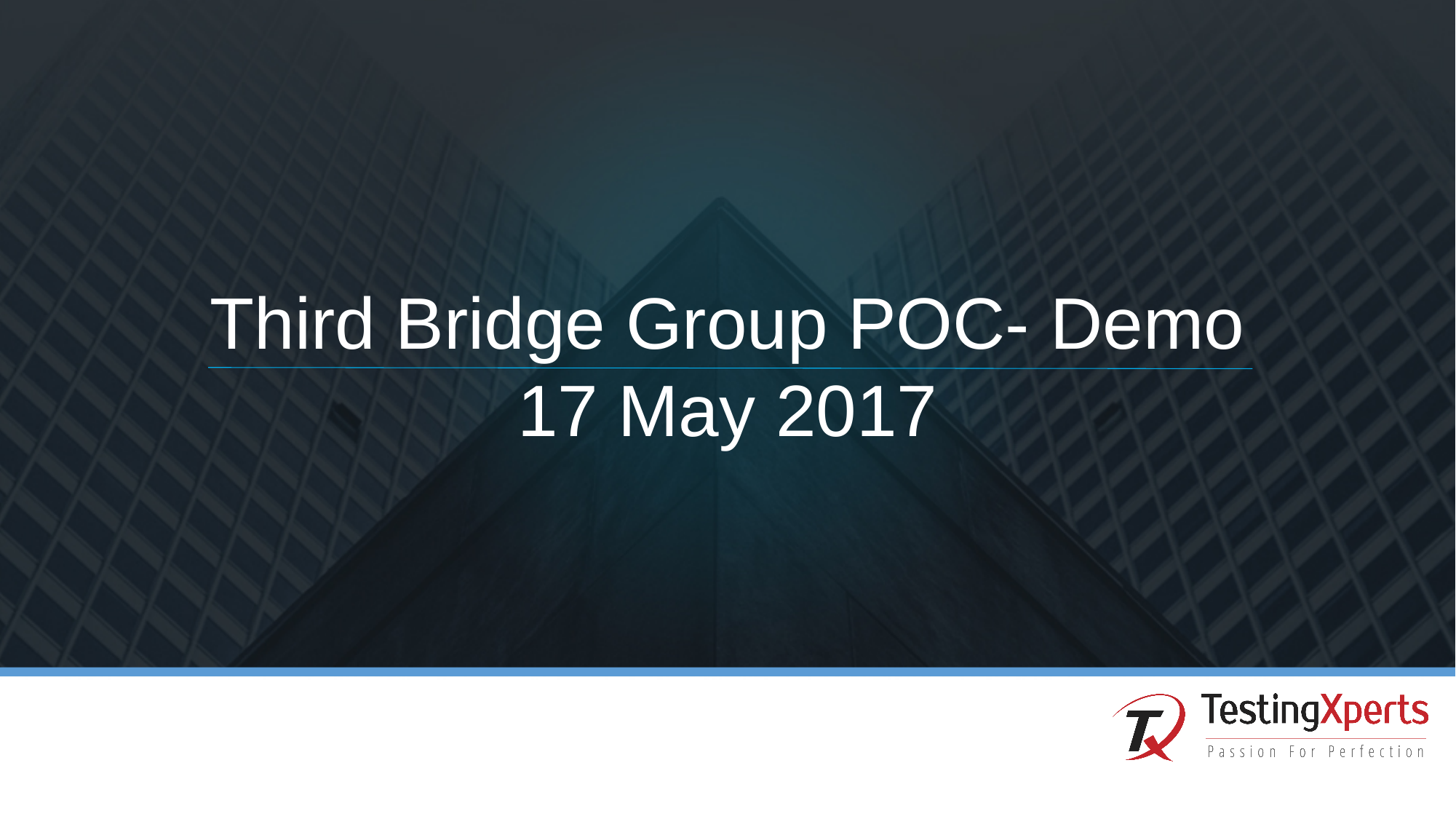

Third Bridge Group POC- Demo
17 May 2017